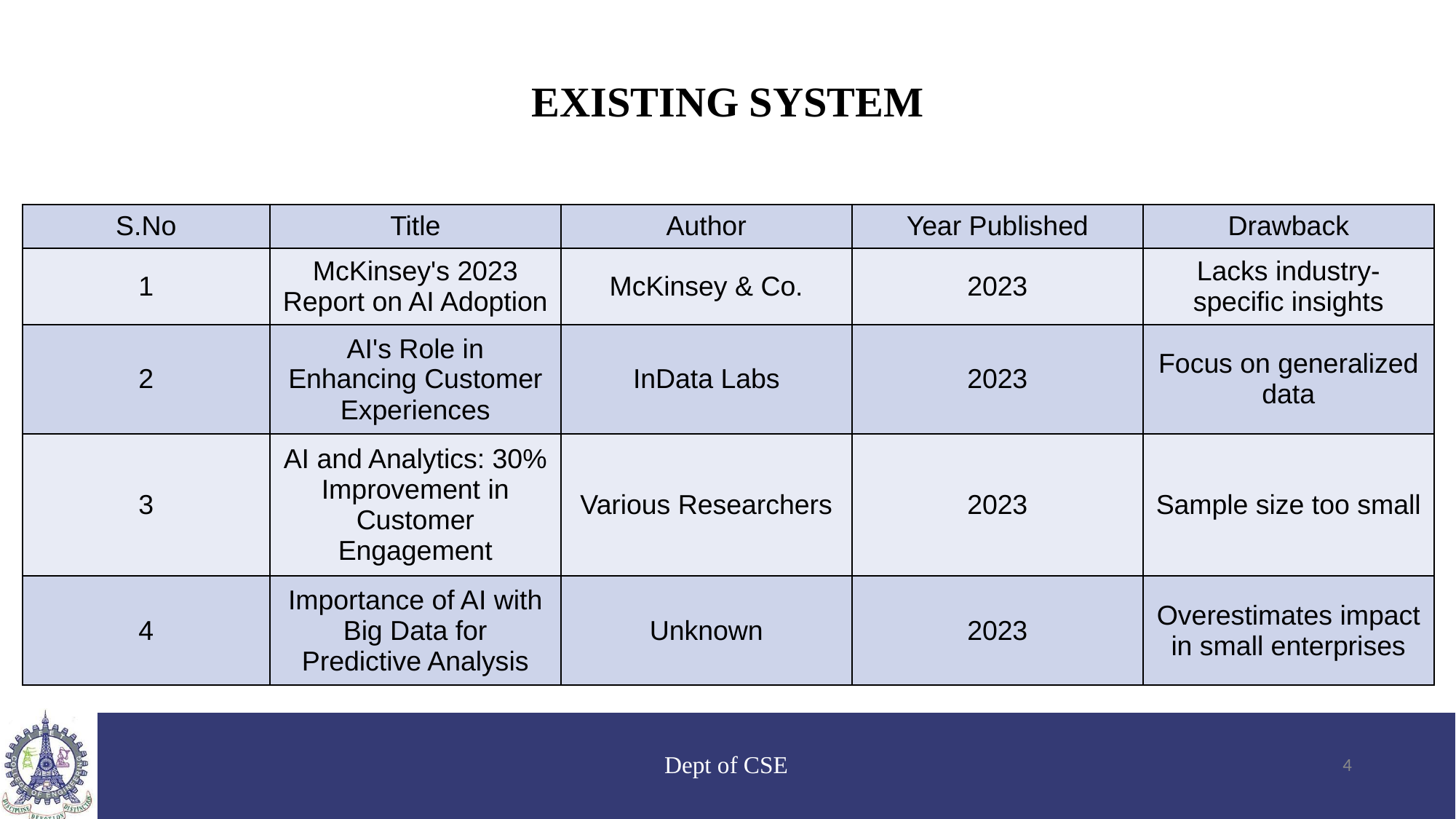

EXISTING SYSTEM

| S.No | Title | Author | Year Published | Drawback |
| --- | --- | --- | --- | --- |
| 1 | McKinsey's 2023 Report on AI Adoption | McKinsey & Co. | 2023 | Lacks industry-specific insights |
| 2 | AI's Role in Enhancing Customer Experiences | InData Labs | 2023 | Focus on generalized data |
| 3 | AI and Analytics: 30% Improvement in Customer Engagement | Various Researchers | 2023 | Sample size too small |
| 4 | Importance of AI with Big Data for Predictive Analysis | Unknown | 2023 | Overestimates impact in small enterprises |
Dept of CSE
4